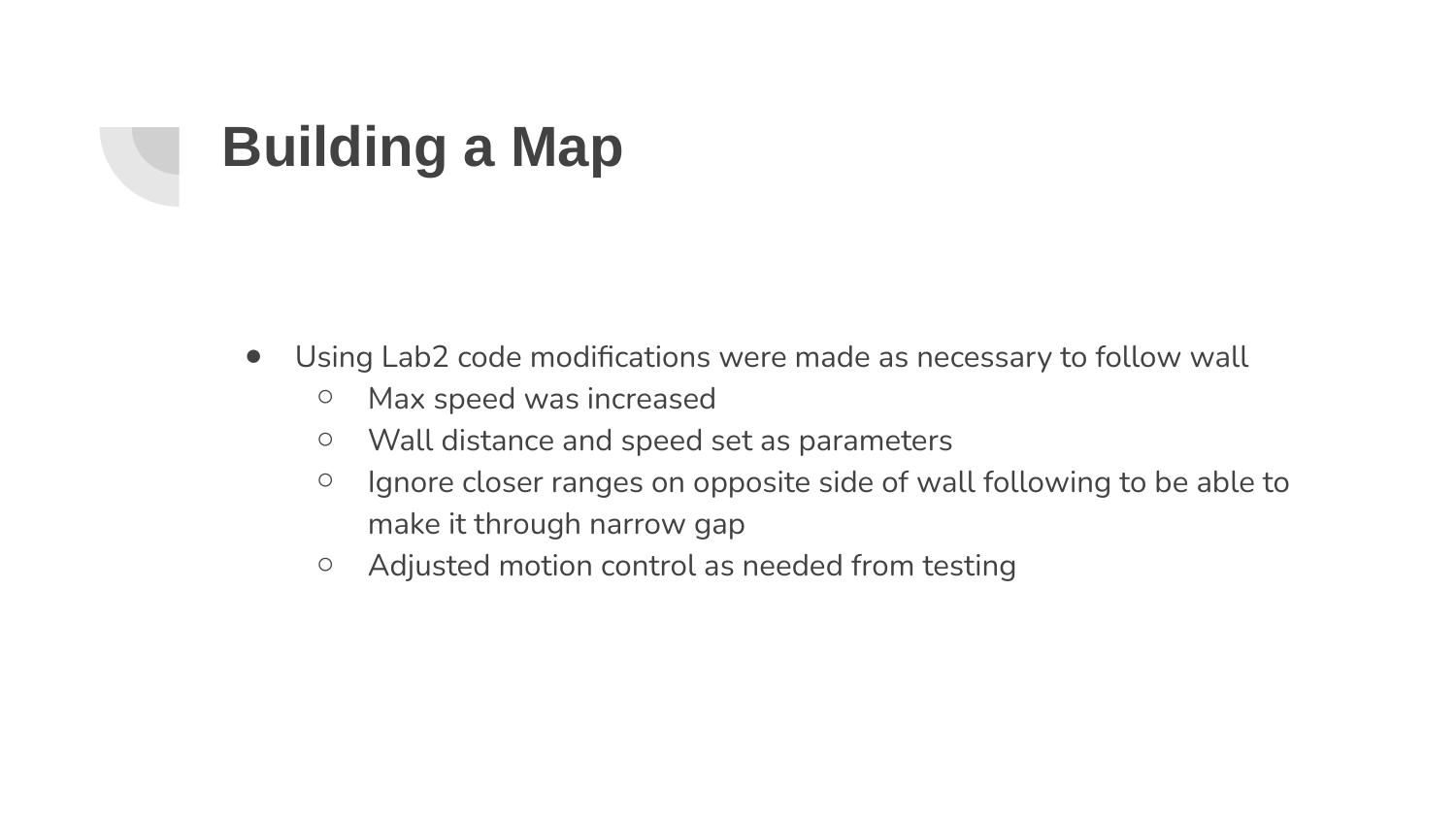

# Building a Map
Using Lab2 code modifications were made as necessary to follow wall
Max speed was increased
Wall distance and speed set as parameters
Ignore closer ranges on opposite side of wall following to be able to make it through narrow gap
Adjusted motion control as needed from testing